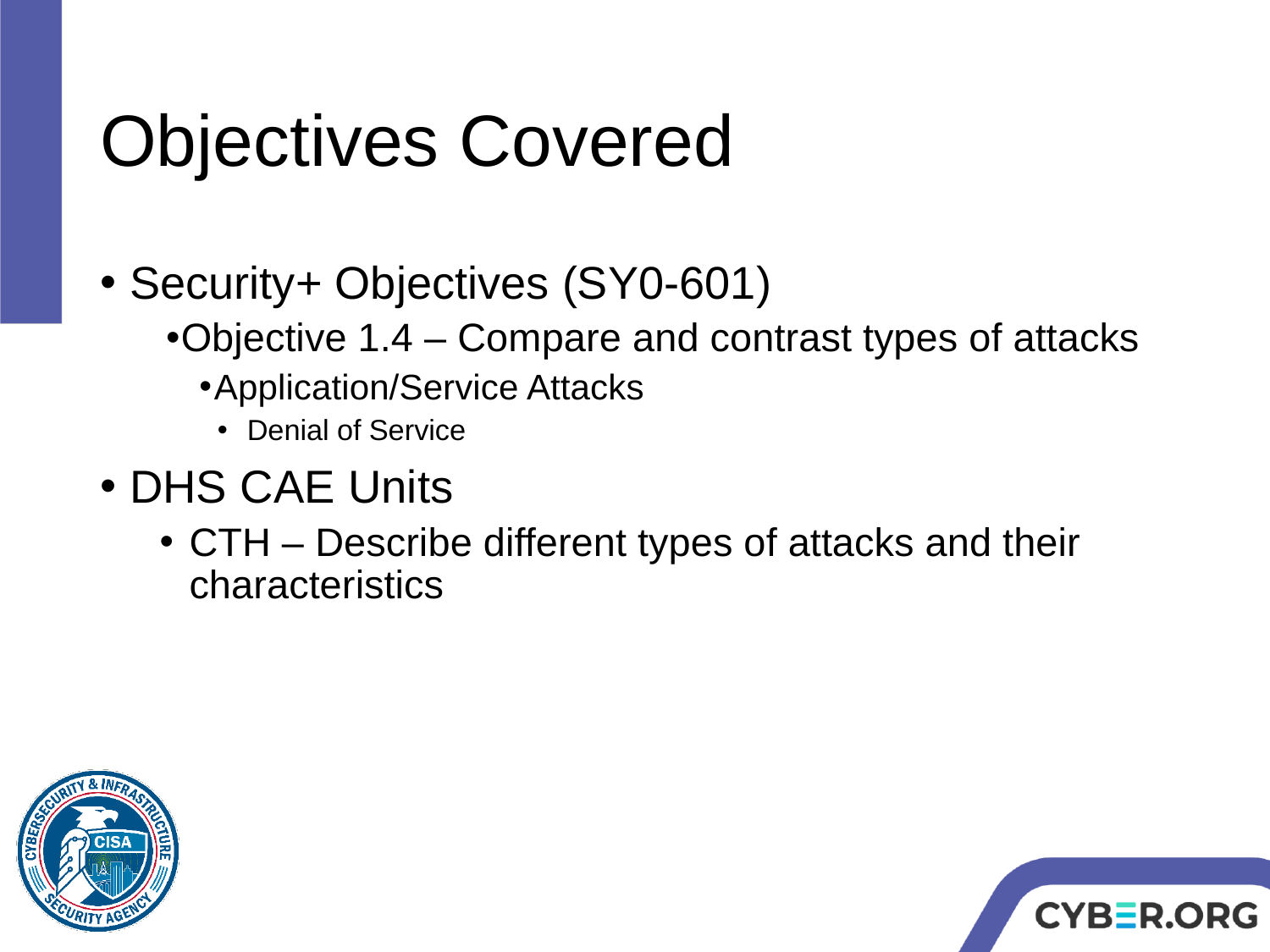

# Objectives Covered
Security+ Objectives (SY0-601)
Objective 1.4 – Compare and contrast types of attacks
Application/Service Attacks
Denial of Service
DHS CAE Units
CTH – Describe different types of attacks and their characteristics